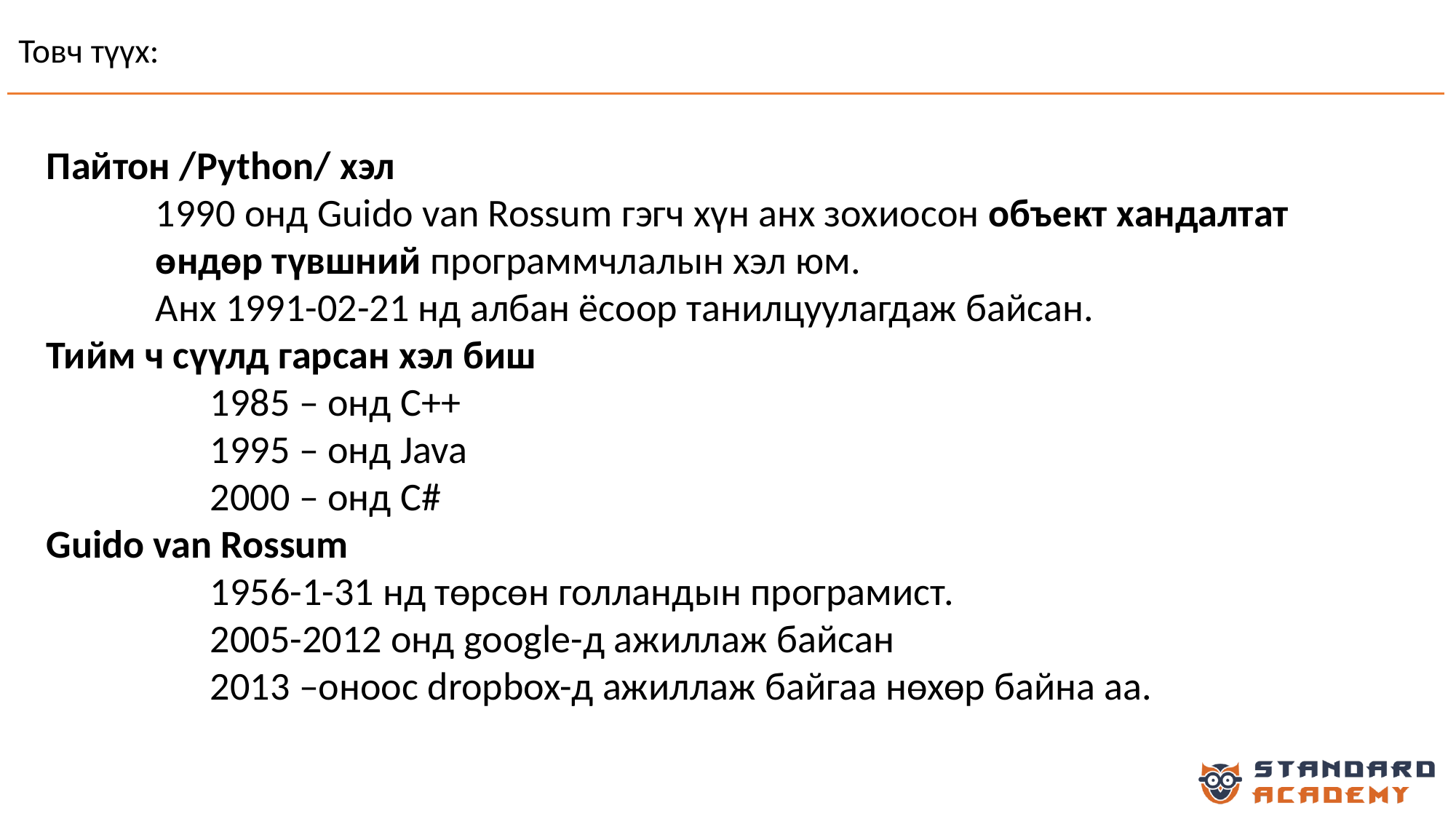

# Товч түүх:
Пайтон /Python/ хэл
	1990 онд Guido van Rossum гэгч хүн анх зохиосон объект хандалтат 	өндөр түвшний программчлалын хэл юм.
	Анх 1991-02-21 нд албан ёсоор танилцуулагдаж байсан.
Тийм ч сүүлд гарсан хэл биш
	1985 – онд C++
	1995 – онд Java
	2000 – онд C#
Guido van Rossum
	1956-1-31 нд төрсөн голландын програмист.
	2005-2012 онд google-д ажиллаж байсан
	2013 –оноос dropbox-д ажиллаж байгаа нөхөр байна аа.